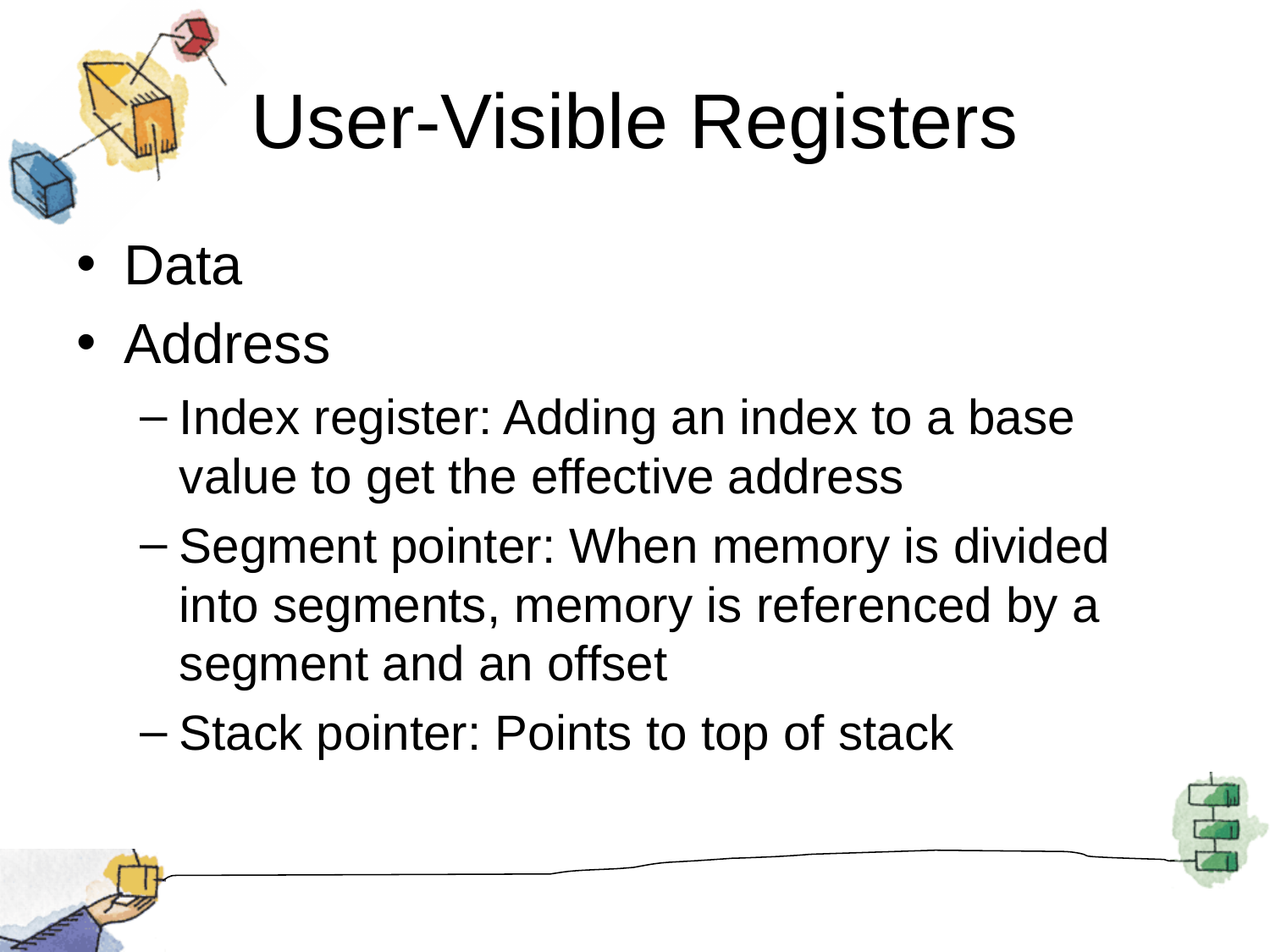

# User-Visible Registers
Data
Address
Index register: Adding an index to a base value to get the effective address
Segment pointer: When memory is divided into segments, memory is referenced by a segment and an offset
Stack pointer: Points to top of stack